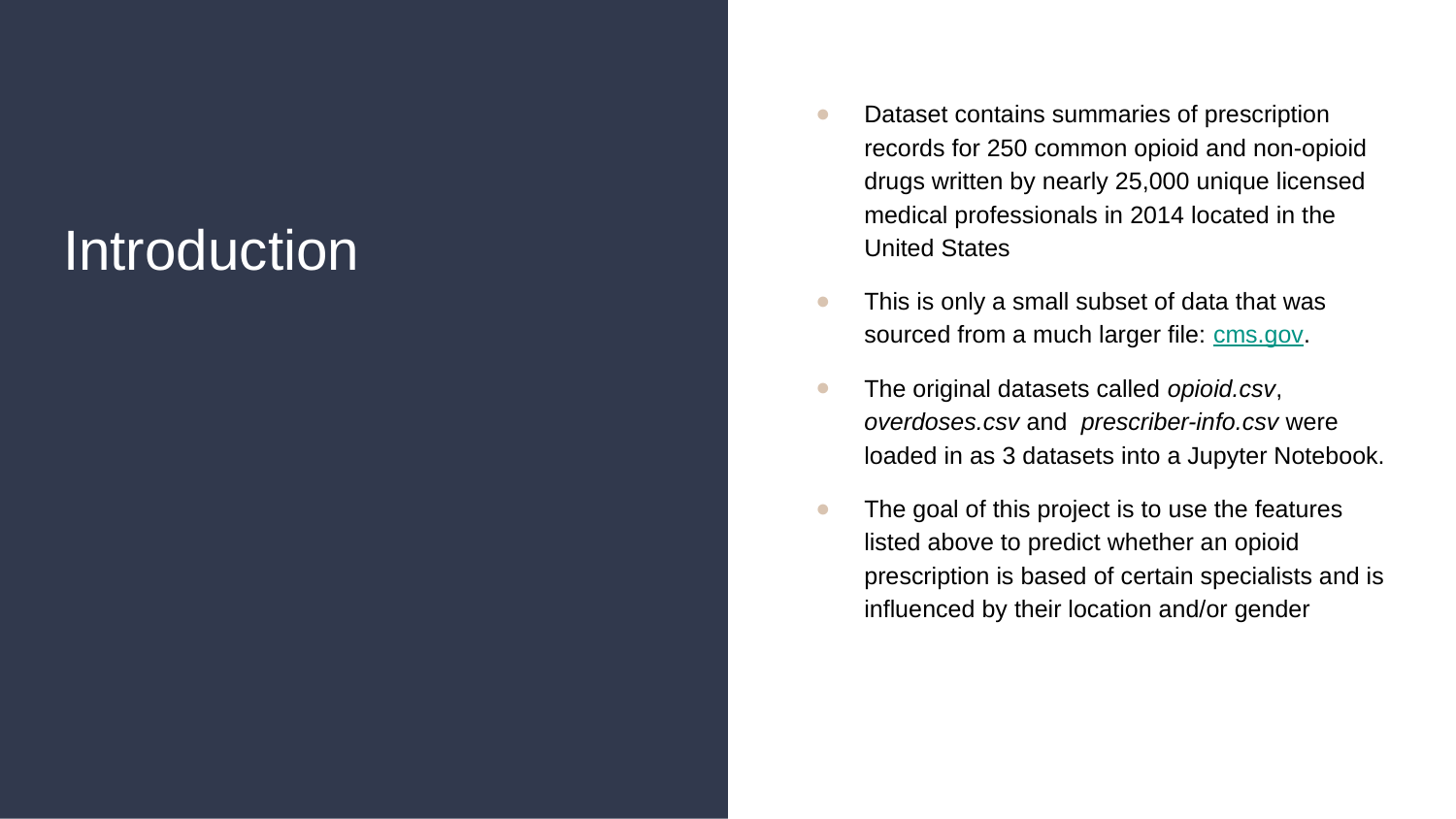

Dataset contains summaries of prescription records for 250 common opioid and non-opioid drugs written by nearly 25,000 unique licensed medical professionals in 2014 located in the United States
This is only a small subset of data that was sourced from a much larger file: cms.gov.
The original datasets called opioid.csv, overdoses.csv and  prescriber-info.csv were loaded in as 3 datasets into a Jupyter Notebook.
The goal of this project is to use the features listed above to predict whether an opioid prescription is based of certain specialists and is influenced by their location and/or gender

# Introduction